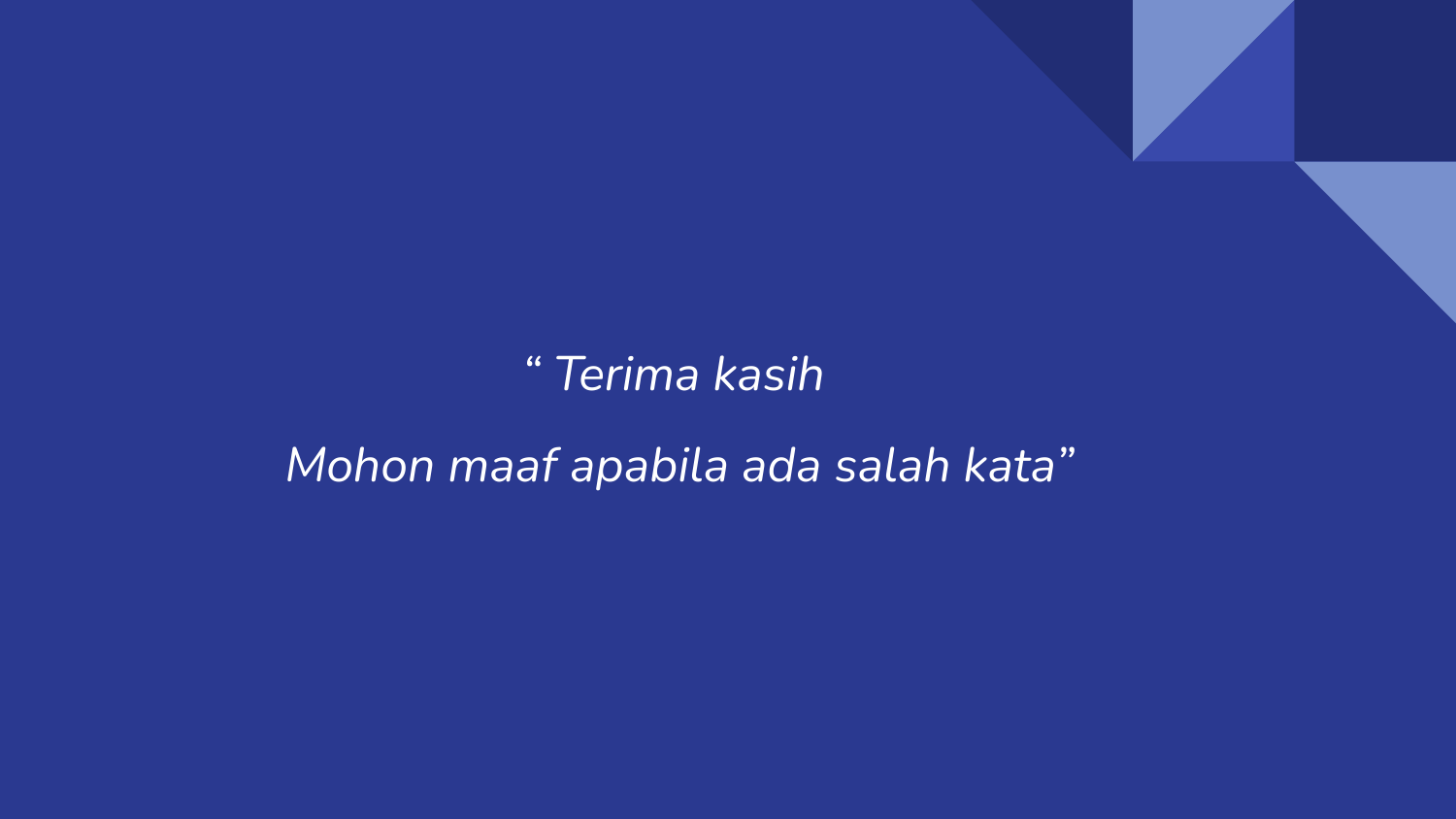

“ Terima kasih
 Mohon maaf apabila ada salah kata”